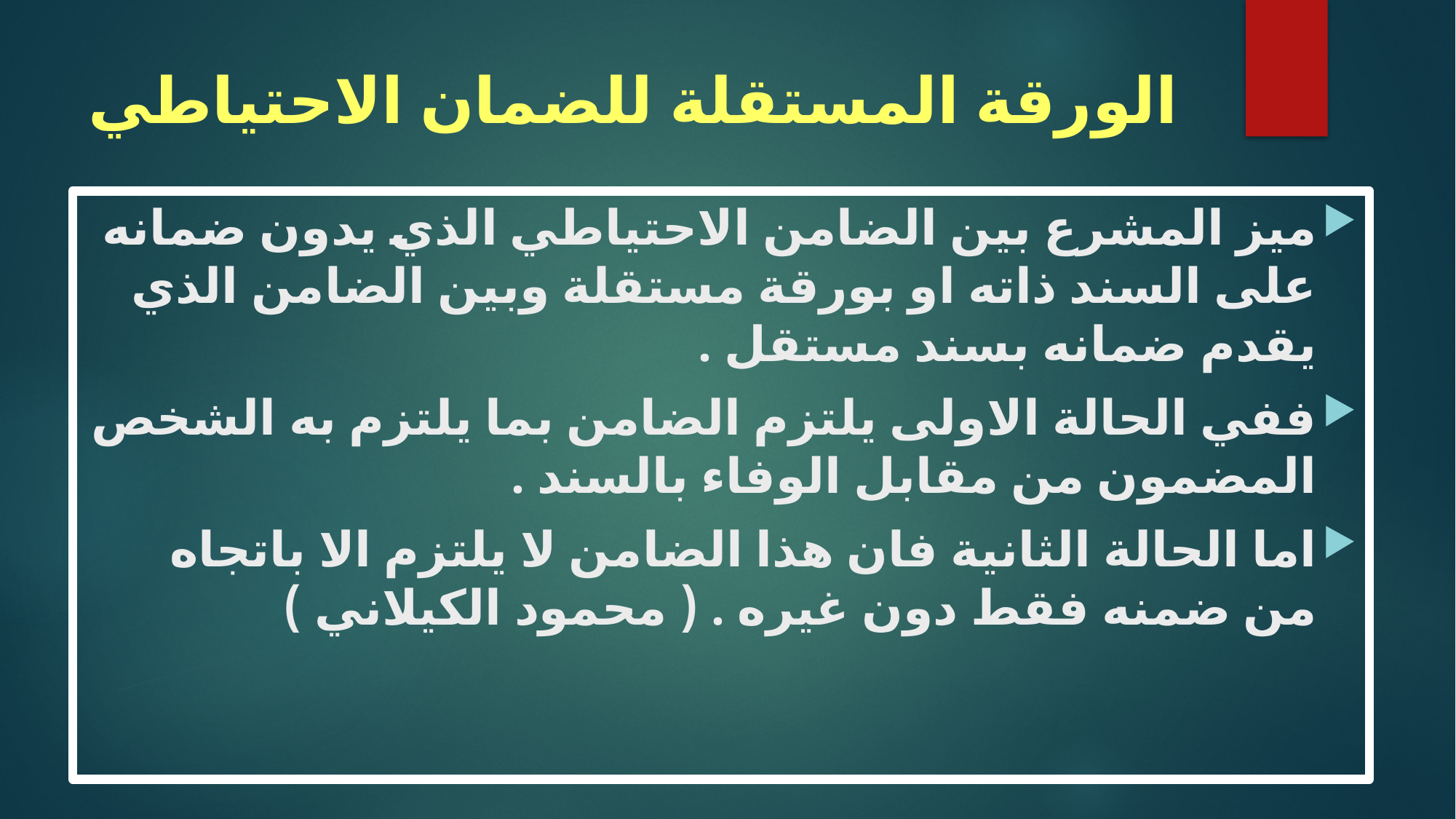

# الورقة المستقلة للضمان الاحتياطي
ميز المشرع بين الضامن الاحتياطي الذي يدون ضمانه على السند ذاته او بورقة مستقلة وبين الضامن الذي يقدم ضمانه بسند مستقل .
ففي الحالة الاولى يلتزم الضامن بما يلتزم به الشخص المضمون من مقابل الوفاء بالسند .
اما الحالة الثانية فان هذا الضامن لا يلتزم الا باتجاه من ضمنه فقط دون غيره . ( محمود الكيلاني )